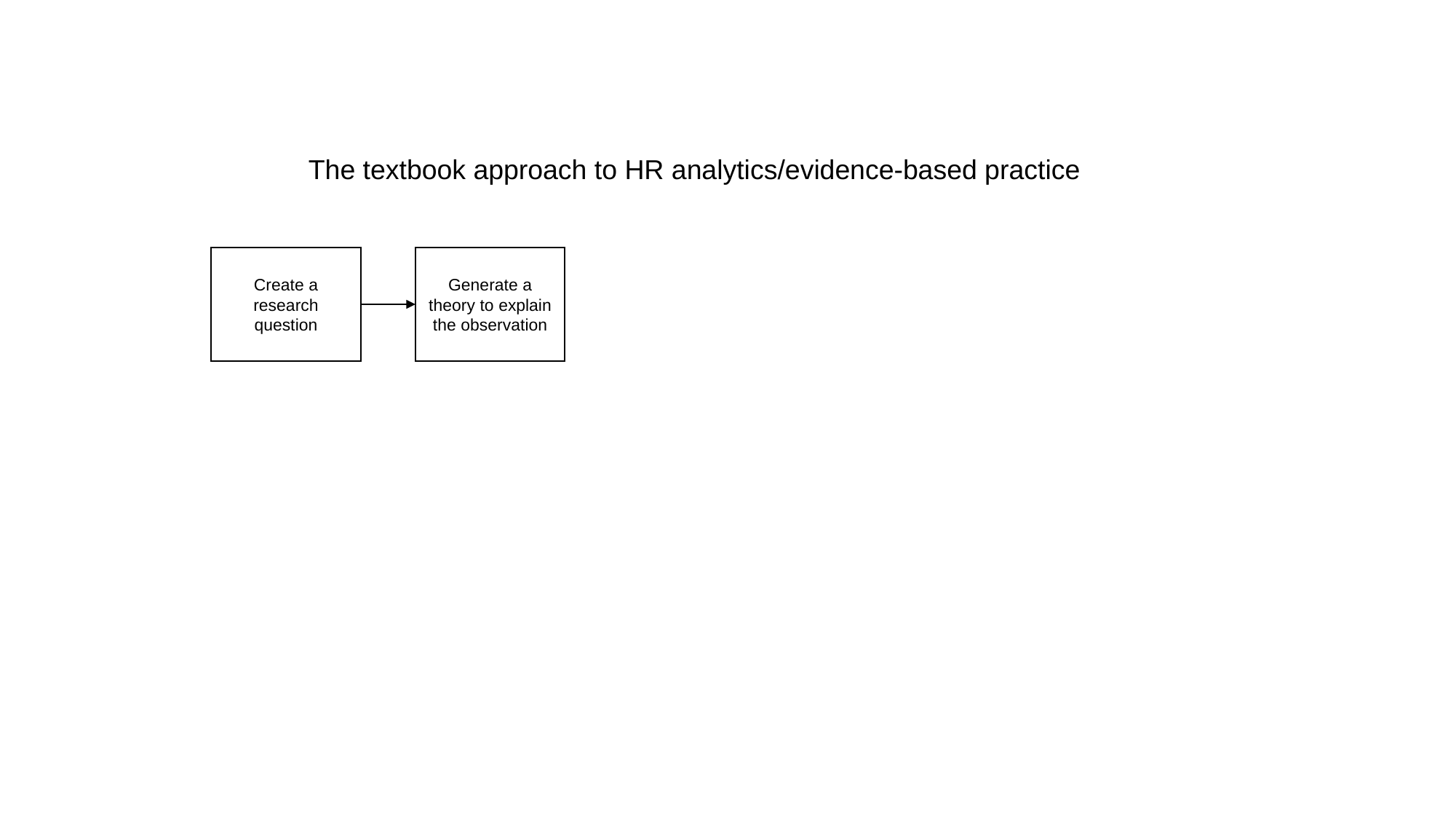

The textbook approach to HR analytics/evidence-based practice
Generate a theory to explain the observation
Create a research question